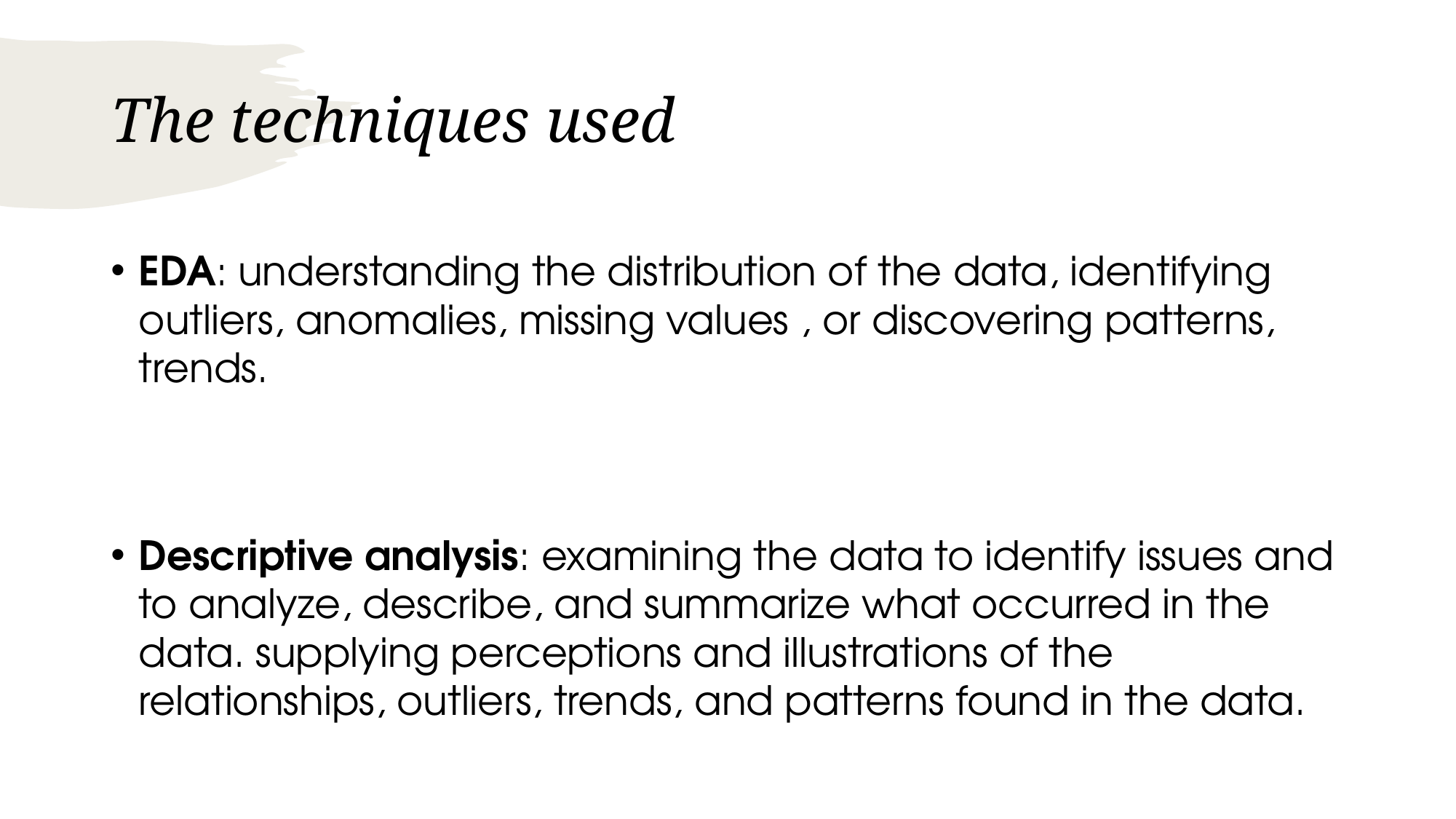

# The techniques used
EDA: understanding the distribution of the data, identifying outliers, anomalies, missing values , or discovering patterns, trends.

Descriptive analysis: examining the data to identify issues and to analyze, describe, and summarize what occurred in the data. supplying perceptions and illustrations of the relationships, outliers, trends, and patterns found in the data.